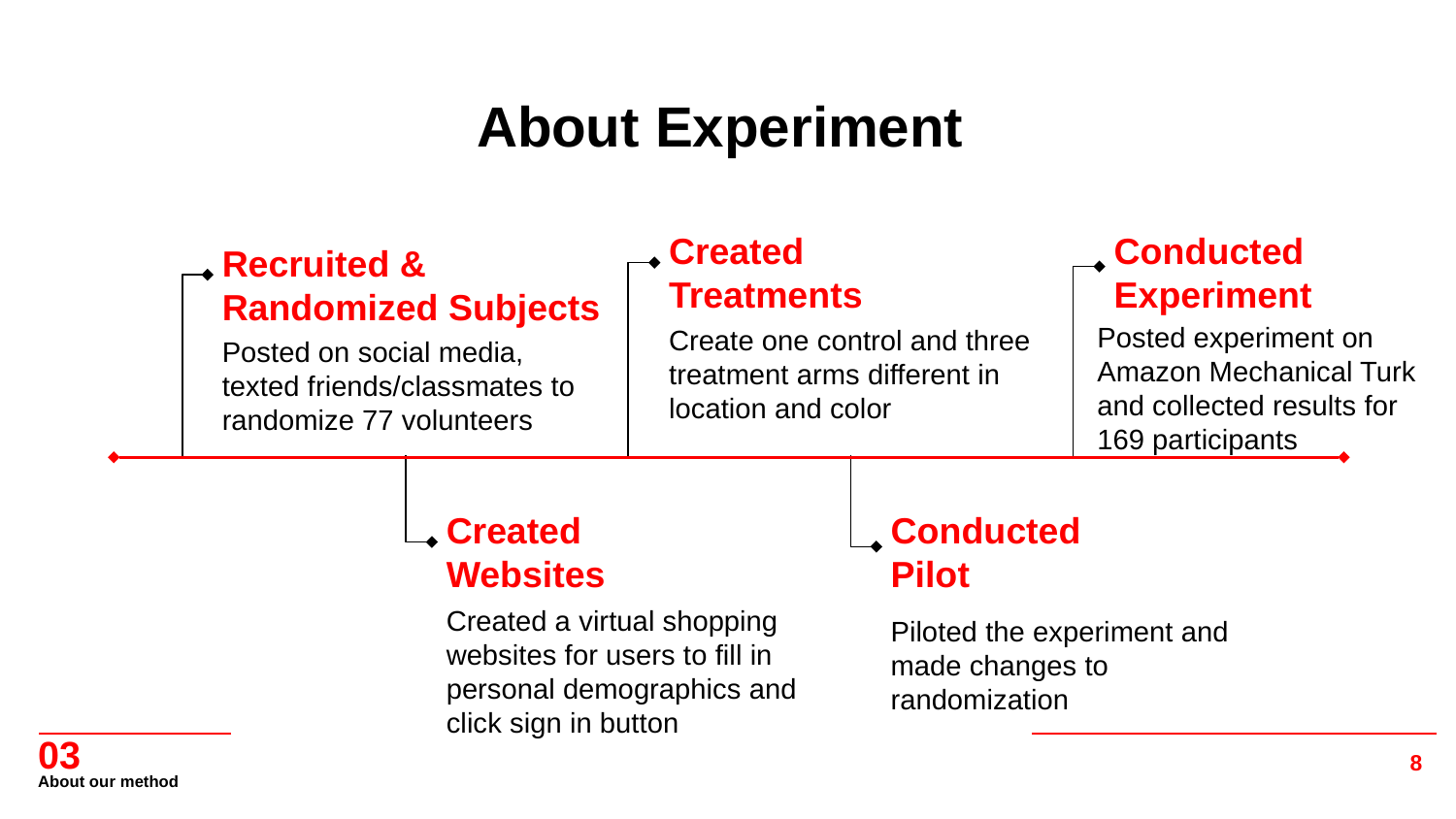

About Experiment
Conducted Experiment
Created Treatments
Recruited & Randomized Subjects
Posted experiment on Amazon Mechanical Turk and collected results for 169 participants
Create one control and three treatment arms different in location and color
Posted on social media, texted friends/classmates to randomize 77 volunteers

Conducted Pilot
Created Websites
Created a virtual shopping websites for users to fill in personal demographics and click sign in button
Piloted the experiment and made changes to randomization
03
# About our method